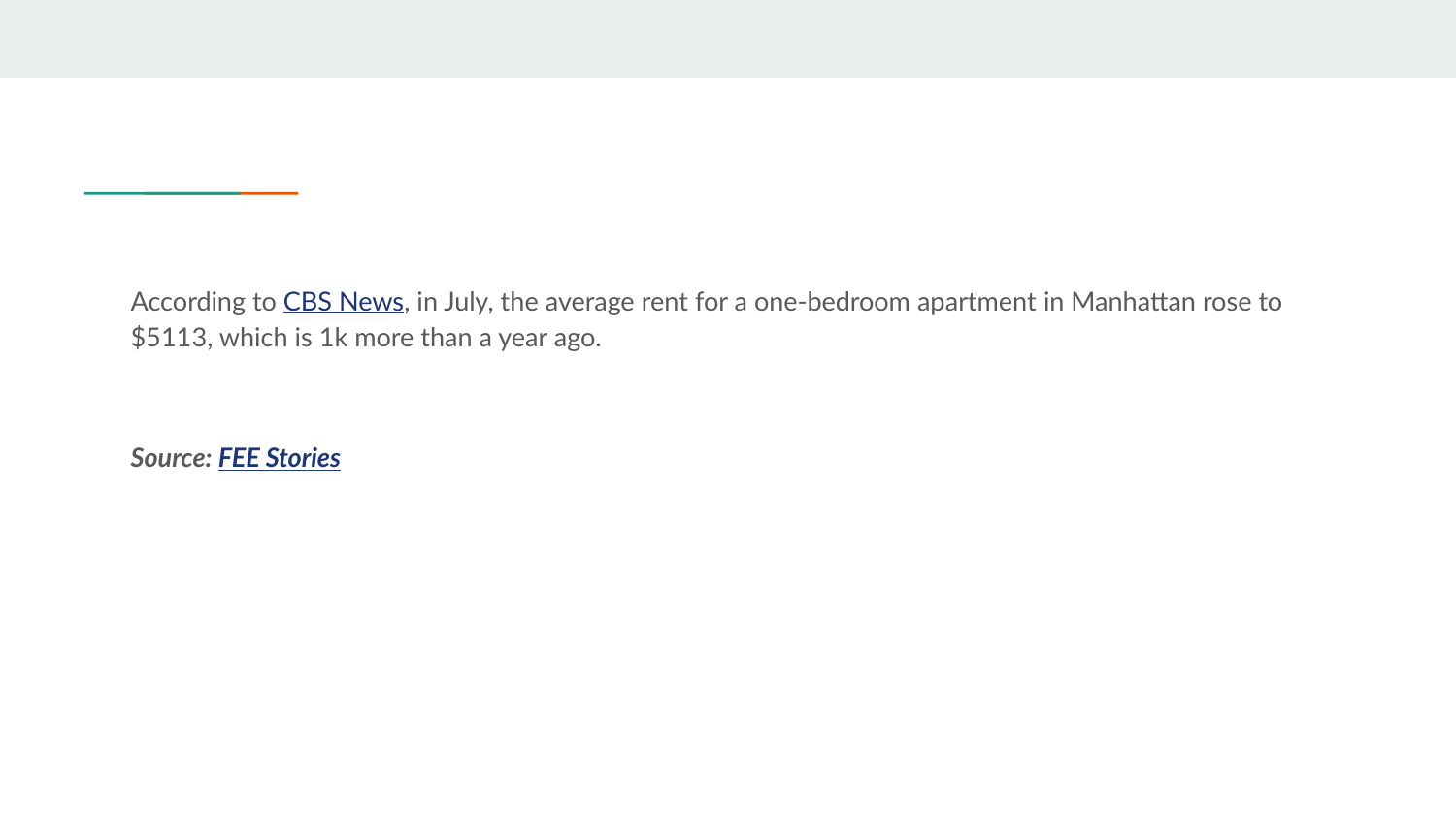

According to CBS News, in July, the average rent for a one-bedroom apartment in Manhattan rose to $5113, which is 1k more than a year ago.

Source: FEE Stories